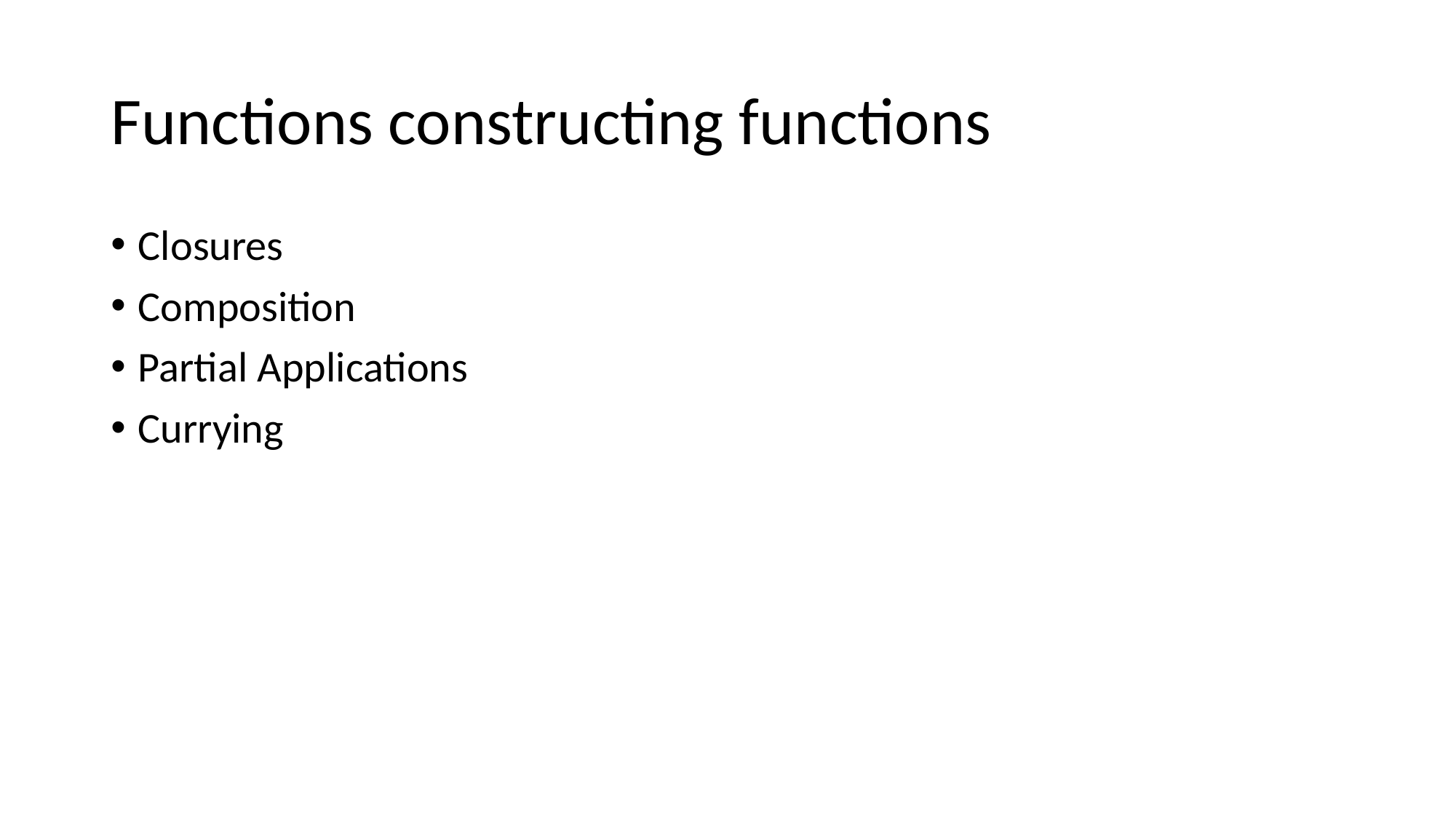

# Functions constructing functions
Closures
Composition
Partial Applications
Currying